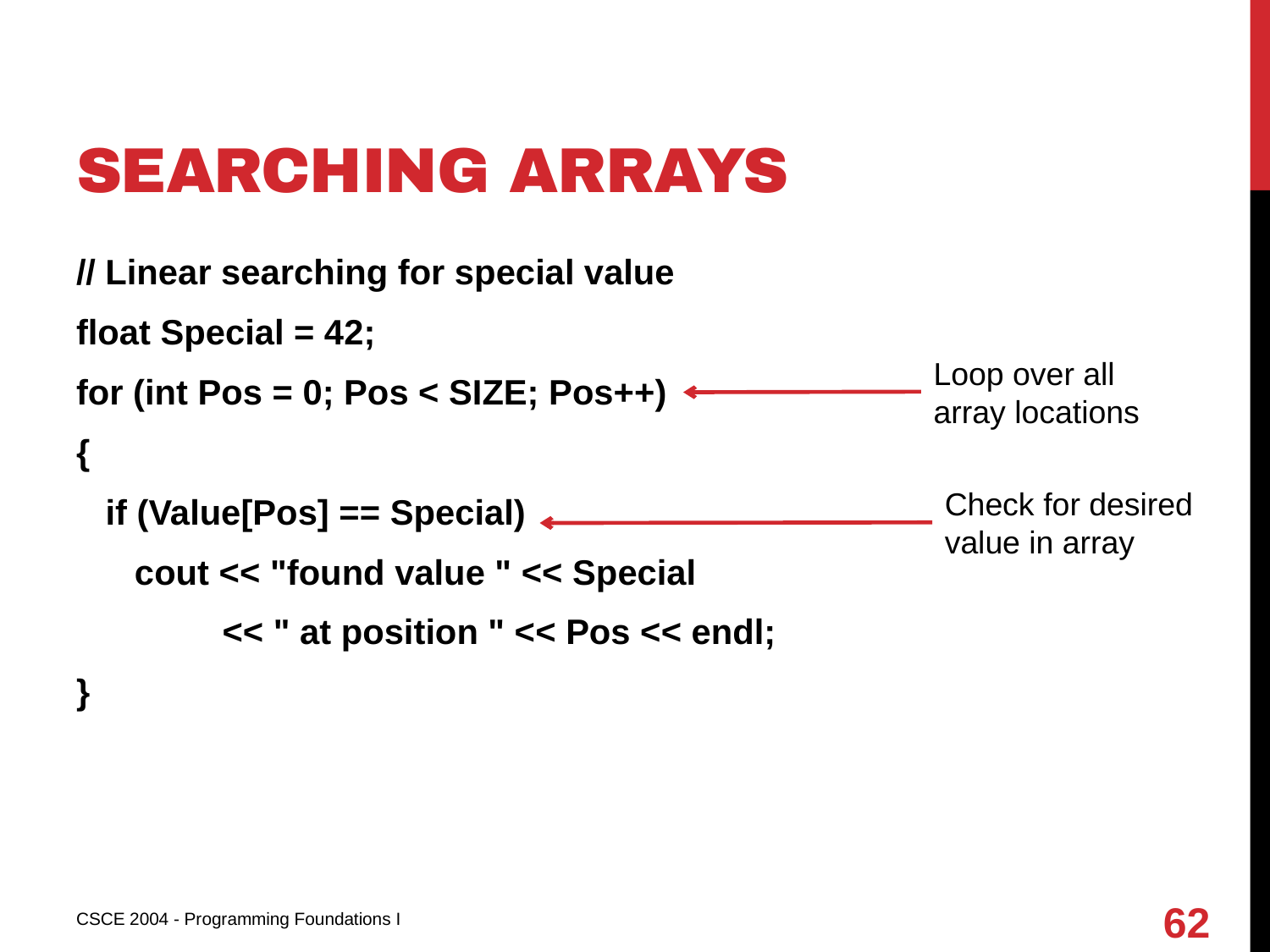

# Searching arrays
// Linear searching for special value
float Special = 42;
for (int Pos = 0; Pos < SIZE; Pos++)
{
   if (Value[Pos] == Special)
      cout << "found value " << Special
               << " at position " << Pos << endl;
}
Loop over all
array locations
Check for desired value in array
62
CSCE 2004 - Programming Foundations I